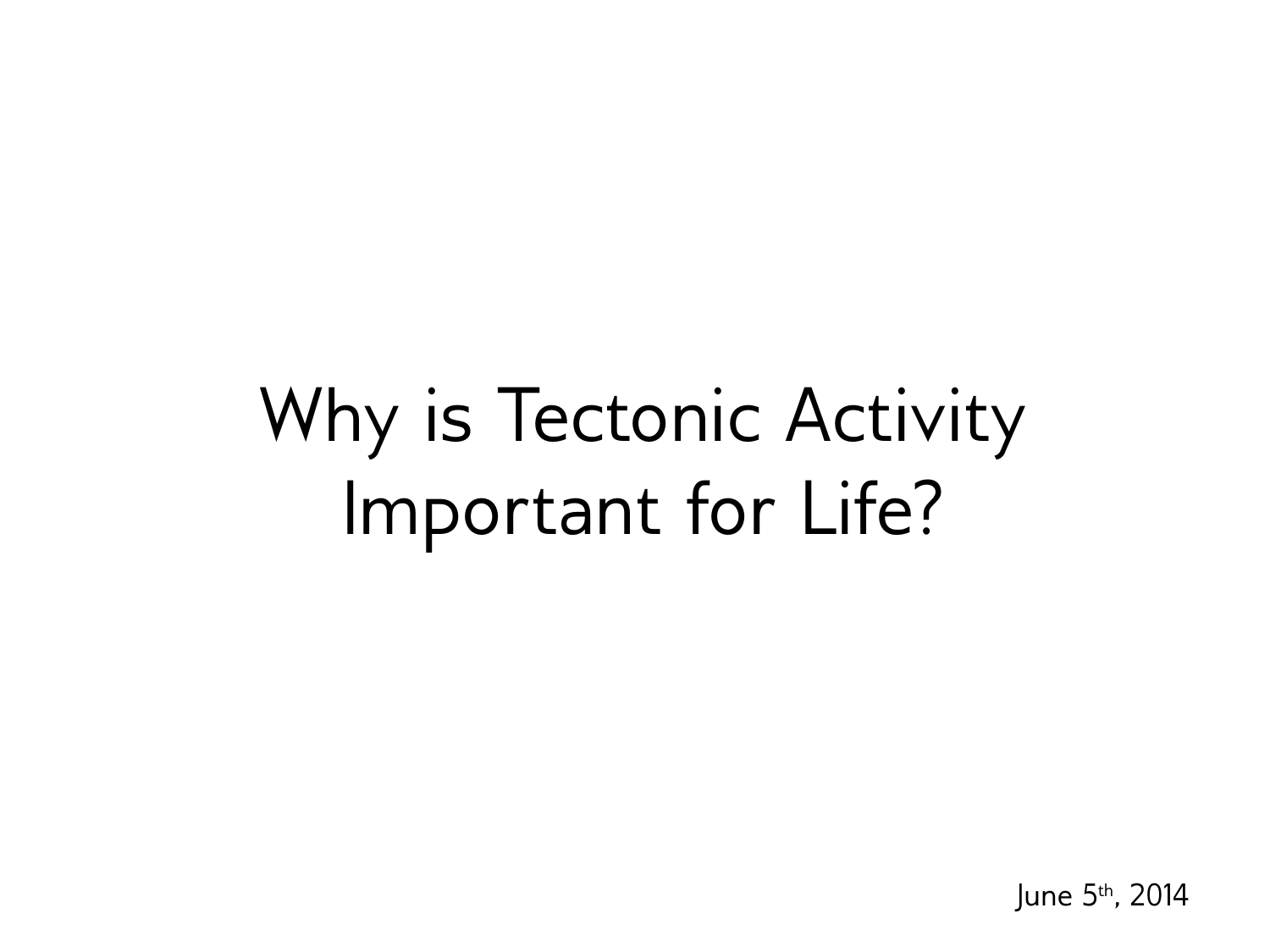

Why is Tectonic Activity Important for Life?
June 5th, 2014